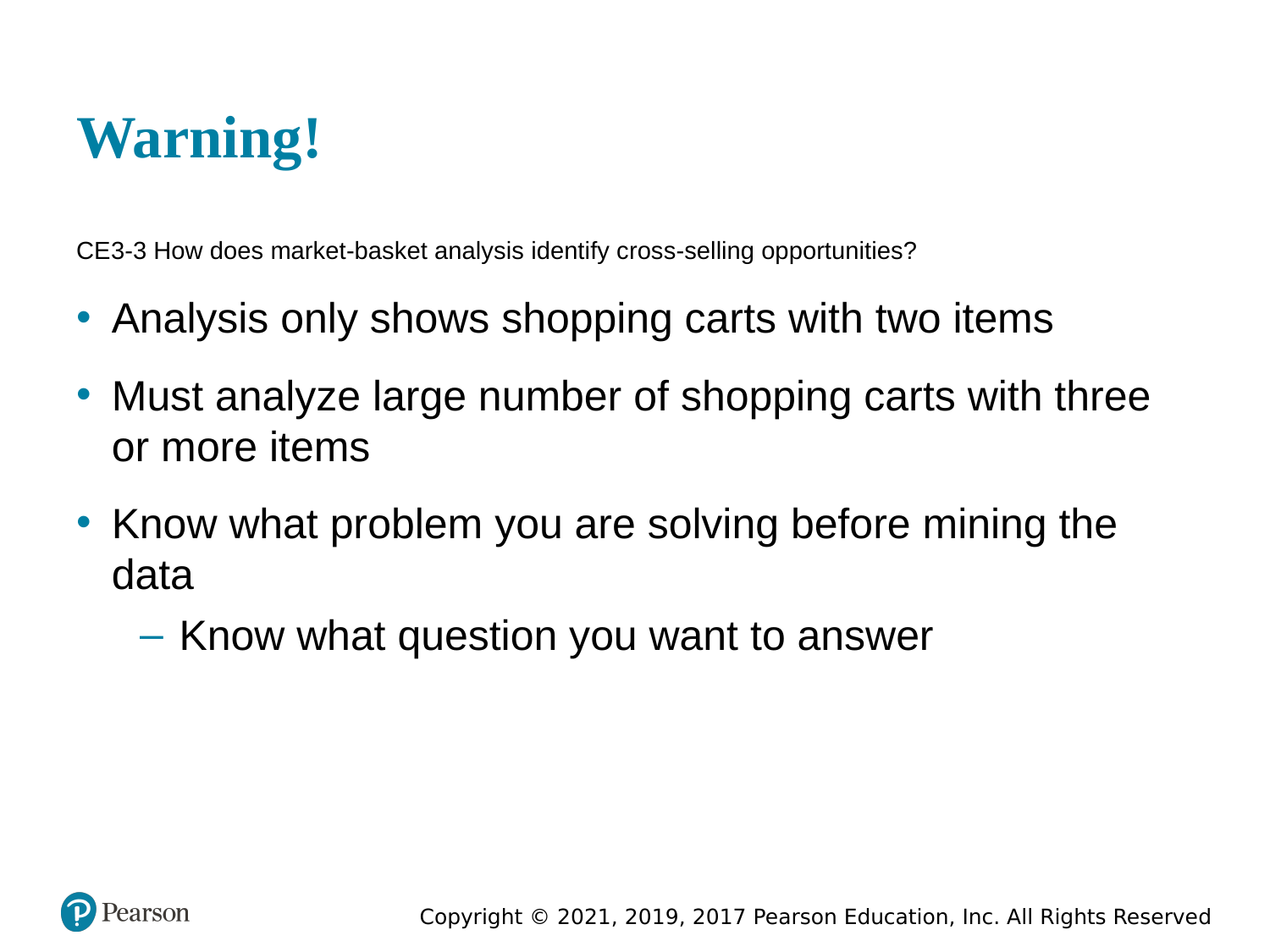

# Warning!
CE 3-3 How does market-basket analysis identify cross-selling opportunities?
Analysis only shows shopping carts with two items
Must analyze large number of shopping carts with three or more items
Know what problem you are solving before mining the data
Know what question you want to answer